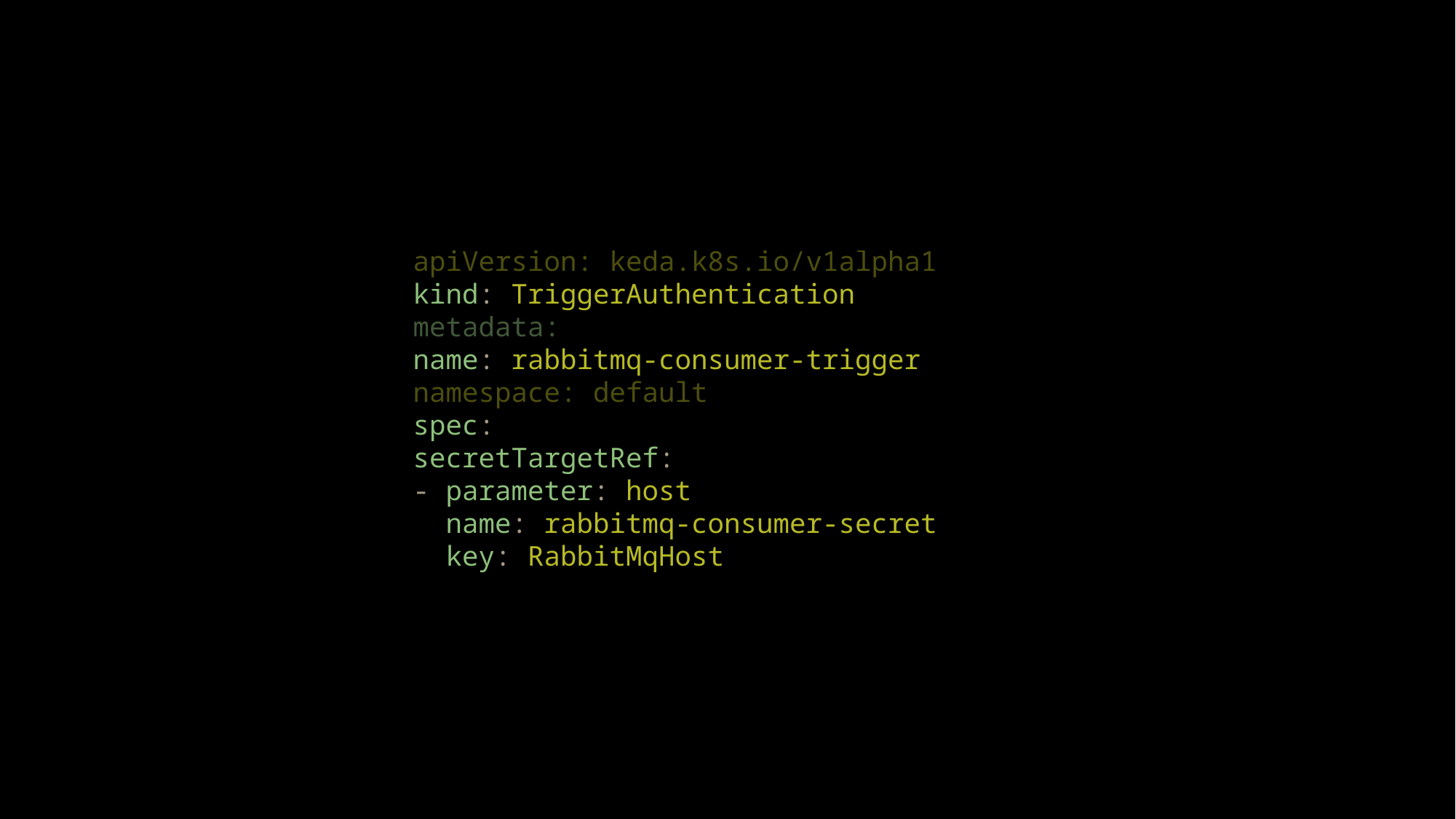

apiVersion: keda.k8s.io/v1alpha1
kind: TriggerAuthentication
metadata:
name: rabbitmq-consumer-trigger
namespace: default
spec:
secretTargetRef:
- parameter: host
  name: rabbitmq-consumer-secret
  key: RabbitMqHost